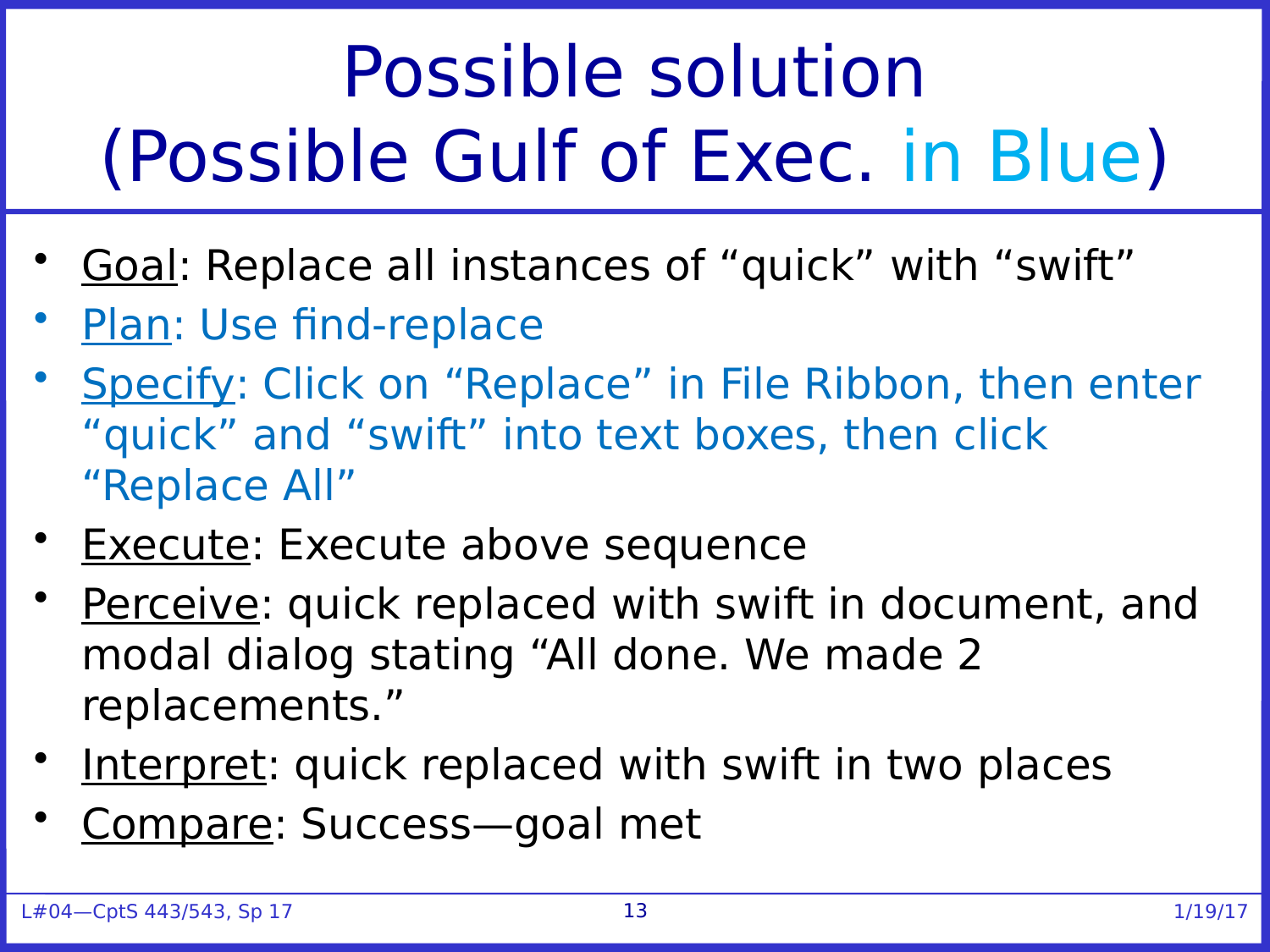

# Possible solution (Possible Gulf of Exec. in Blue)
Goal: Replace all instances of “quick” with “swift”
Plan: Use find-replace
Specify: Click on “Replace” in File Ribbon, then enter “quick” and “swift” into text boxes, then click “Replace All”
Execute: Execute above sequence
Perceive: quick replaced with swift in document, and modal dialog stating “All done. We made 2 replacements.”
Interpret: quick replaced with swift in two places
Compare: Success—goal met

13